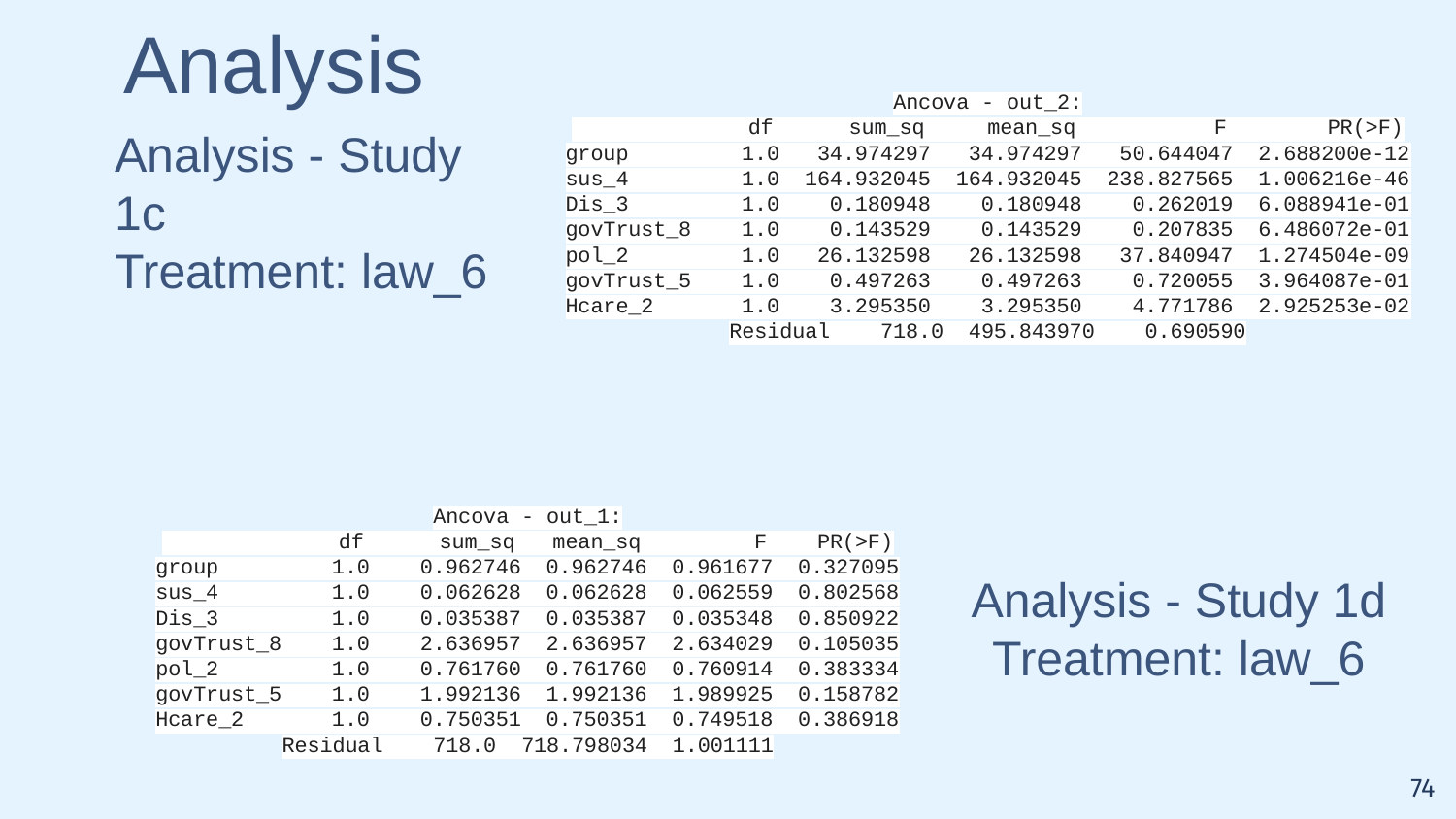

Analysis

Ancova - out_2:
              df      sum_sq     mean_sq           F        PR(>F)
group         1.0   34.974297   34.974297   50.644047  2.688200e-12
sus_4         1.0  164.932045  164.932045  238.827565  1.006216e-46
Dis_3         1.0    0.180948    0.180948    0.262019  6.088941e-01
govTrust_8    1.0    0.143529    0.143529    0.207835  6.486072e-01
pol_2         1.0   26.132598   26.132598   37.840947  1.274504e-09
govTrust_5    1.0    0.497263    0.497263    0.720055  3.964087e-01
Hcare_2       1.0    3.295350    3.295350    4.771786  2.925253e-02
Residual    718.0  495.843970    0.690590
Analysis - Study 1c
Treatment: law_6
Ancova - out_1:
              df      sum_sq   mean_sq         F    PR(>F)
group         1.0    0.962746  0.962746  0.961677  0.327095
sus_4         1.0    0.062628  0.062628  0.062559  0.802568
Dis_3         1.0    0.035387  0.035387  0.035348  0.850922
govTrust_8    1.0    2.636957  2.636957  2.634029  0.105035
pol_2         1.0    0.761760  0.761760  0.760914  0.383334
govTrust_5    1.0    1.992136  1.992136  1.989925  0.158782
Hcare_2       1.0    0.750351  0.750351  0.749518  0.386918
Residual    718.0  718.798034  1.001111
Analysis - Study 1d
Treatment: law_6
74